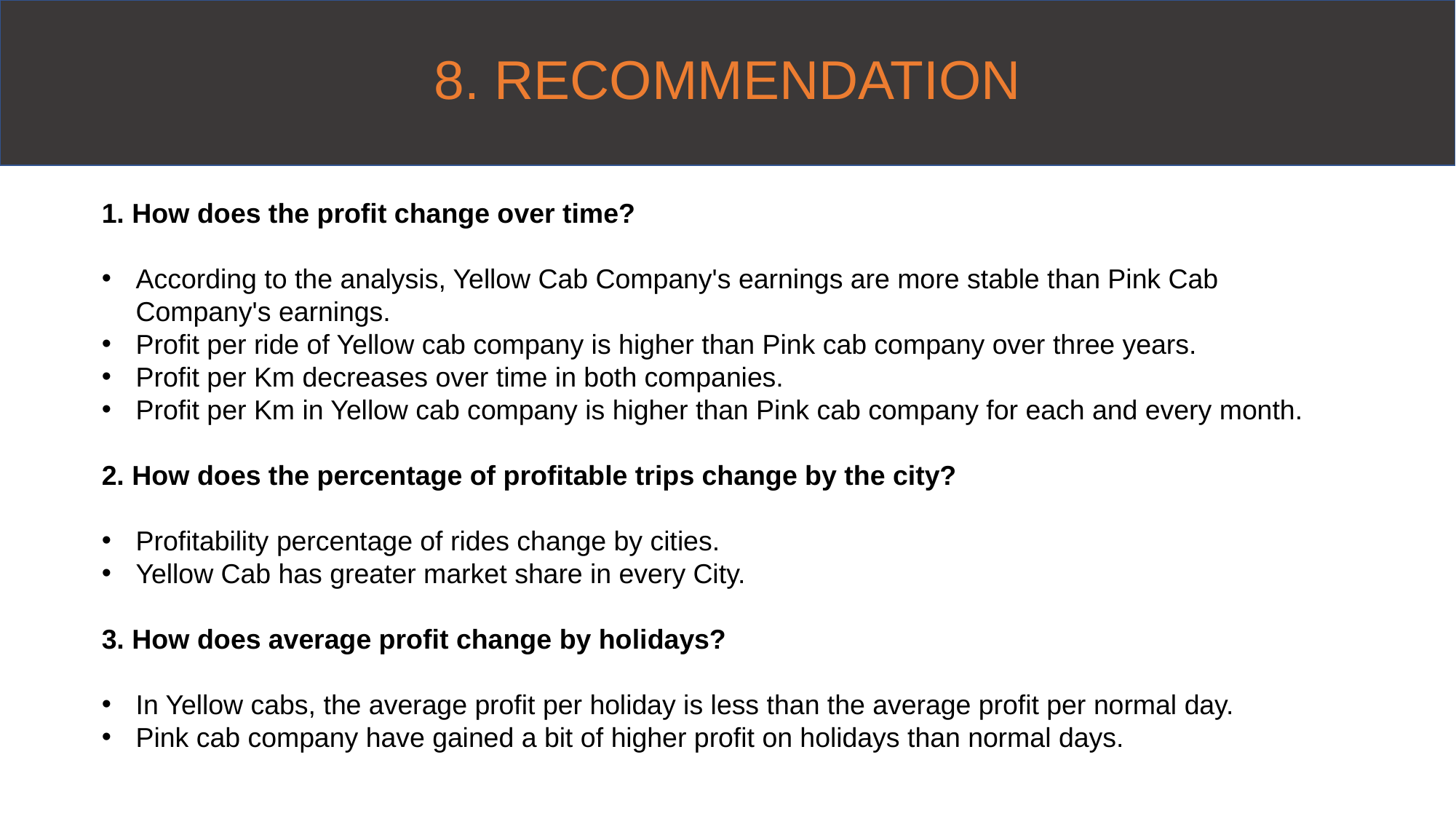

8. RECOMMENDATION
1. How does the profit change over time?
According to the analysis, Yellow Cab Company's earnings are more stable than Pink Cab Company's earnings.
Profit per ride of Yellow cab company is higher than Pink cab company over three years.
Profit per Km decreases over time in both companies.
Profit per Km in Yellow cab company is higher than Pink cab company for each and every month.

2. How does the percentage of profitable trips change by the city?
Profitability percentage of rides change by cities.
Yellow Cab has greater market share in every City.

3. How does average profit change by holidays?
In Yellow cabs, the average profit per holiday is less than the average profit per normal day.
Pink cab company have gained a bit of higher profit on holidays than normal days.